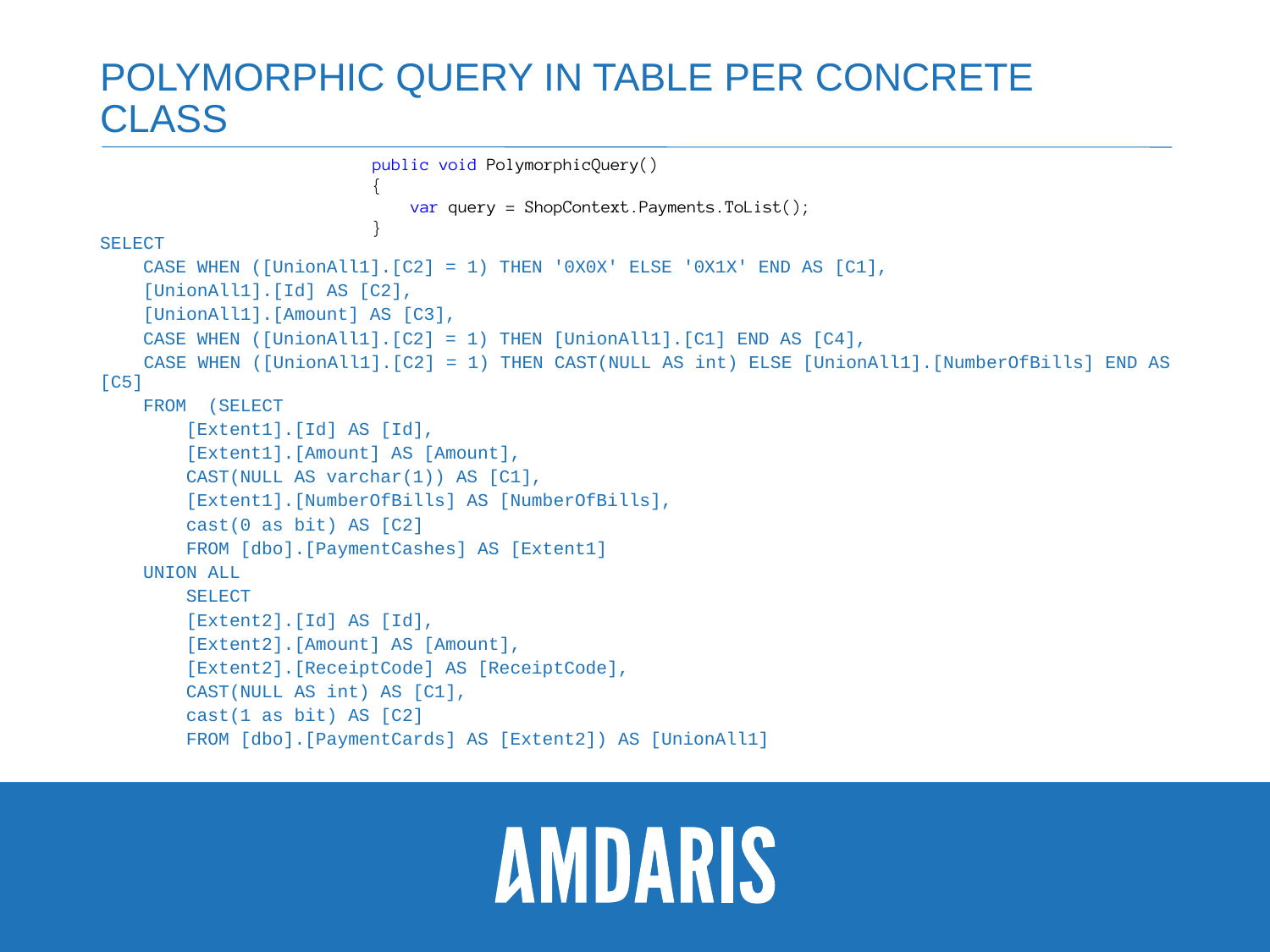

# Polymorphic query in Table Per Concrete class
        public void PolymorphicQuery()
        {
            var query = ShopContext.Payments.ToList();
        }

SELECT
    CASE WHEN ([UnionAll1].[C2] = 1) THEN '0X0X' ELSE '0X1X' END AS [C1],
    [UnionAll1].[Id] AS [C2],
    [UnionAll1].[Amount] AS [C3],
    CASE WHEN ([UnionAll1].[C2] = 1) THEN [UnionAll1].[C1] END AS [C4],
    CASE WHEN ([UnionAll1].[C2] = 1) THEN CAST(NULL AS int) ELSE [UnionAll1].[NumberOfBills] END AS [C5]
    FROM  (SELECT
        [Extent1].[Id] AS [Id],
        [Extent1].[Amount] AS [Amount],
        CAST(NULL AS varchar(1)) AS [C1],
        [Extent1].[NumberOfBills] AS [NumberOfBills],
        cast(0 as bit) AS [C2]
        FROM [dbo].[PaymentCashes] AS [Extent1]
    UNION ALL
        SELECT
        [Extent2].[Id] AS [Id],
        [Extent2].[Amount] AS [Amount],
        [Extent2].[ReceiptCode] AS [ReceiptCode],
        CAST(NULL AS int) AS [C1],
        cast(1 as bit) AS [C2]
        FROM [dbo].[PaymentCards] AS [Extent2]) AS [UnionAll1]